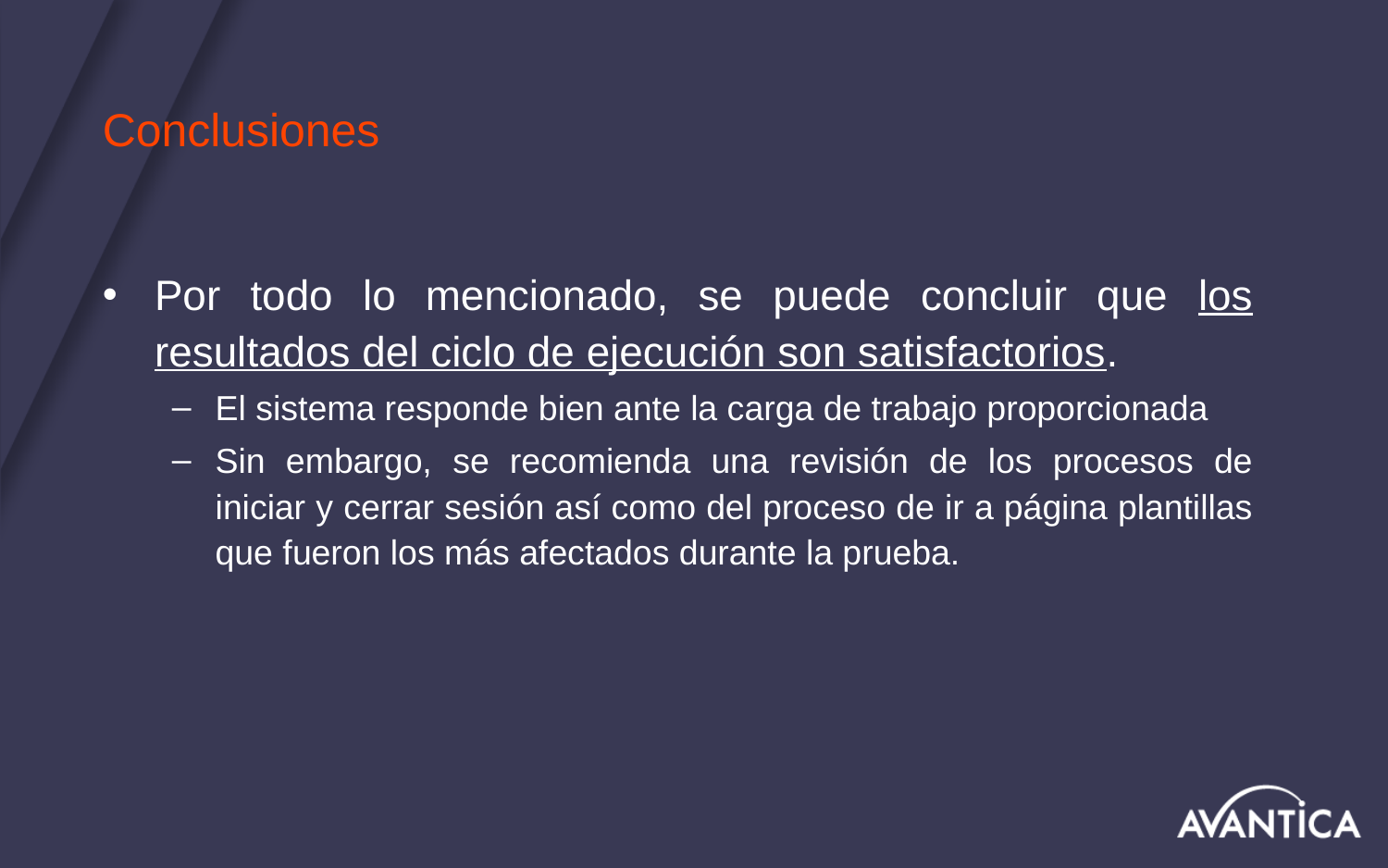

# Conclusiones
Por todo lo mencionado, se puede concluir que los resultados del ciclo de ejecución son satisfactorios.
El sistema responde bien ante la carga de trabajo proporcionada
Sin embargo, se recomienda una revisión de los procesos de iniciar y cerrar sesión así como del proceso de ir a página plantillas que fueron los más afectados durante la prueba.